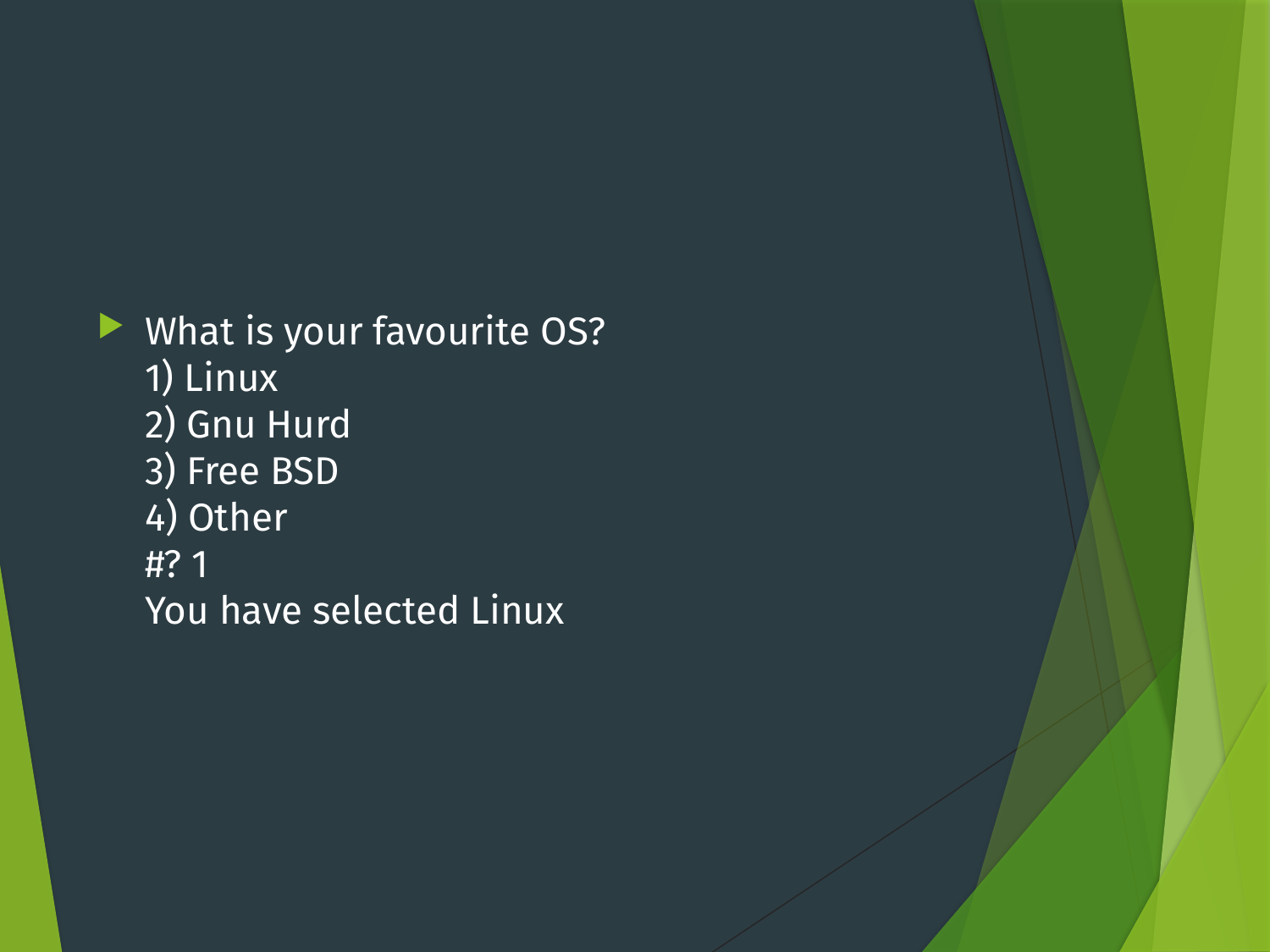

#
What is your favourite OS?
1) Linux
2) Gnu Hurd
3) Free BSD
4) Other
#? 1
You have selected Linux